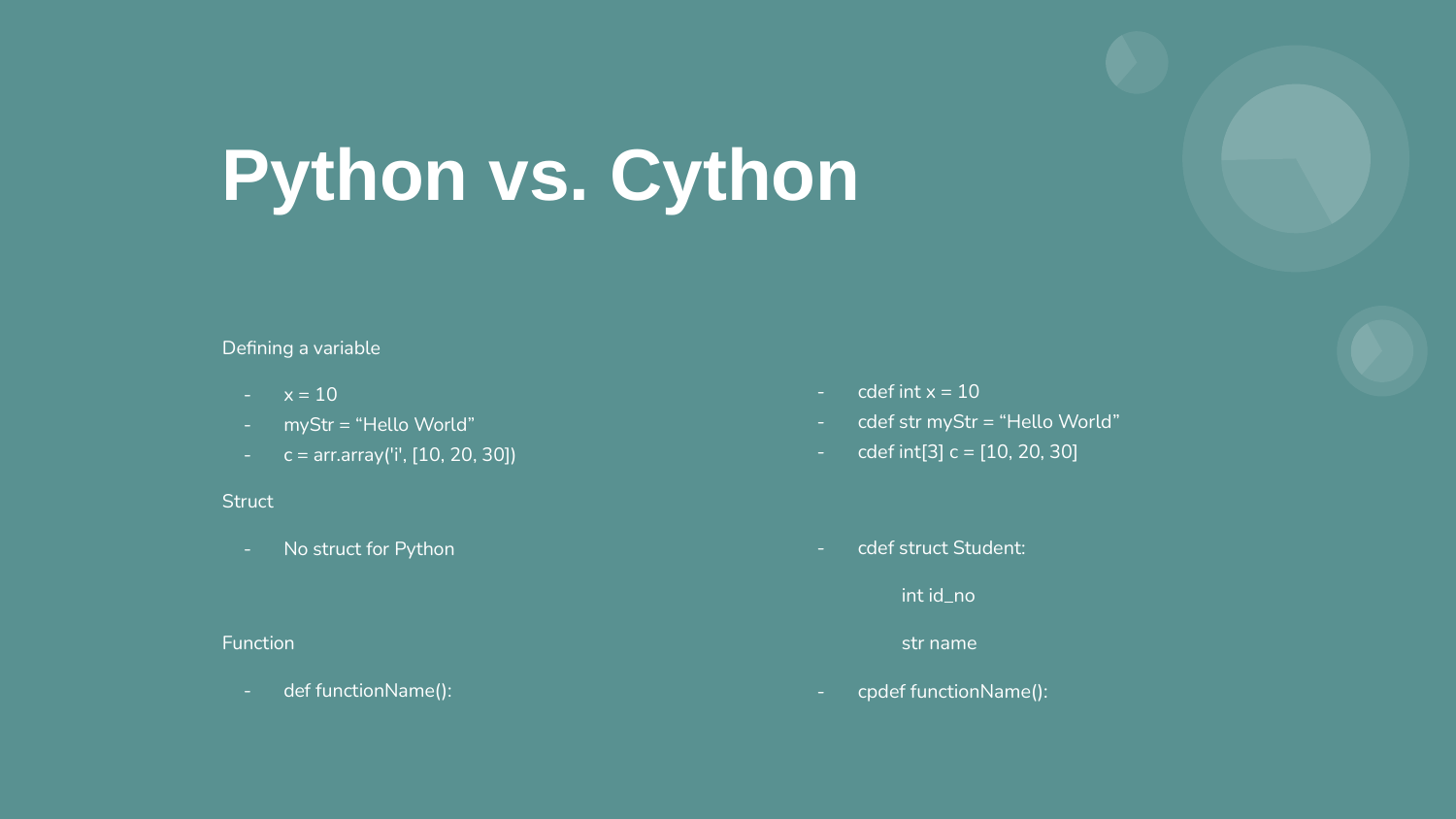

# Python vs. Cython
Defining a variable
x = 10
myStr = “Hello World”
c = arr.array('i', [10, 20, 30])
Struct
No struct for Python

Function
def functionName():

cdef int x = 10
cdef str myStr = “Hello World”
cdef int[3] c = [10, 20, 30]

cdef struct Student:
		int id_no
		str name
cpdef functionName():